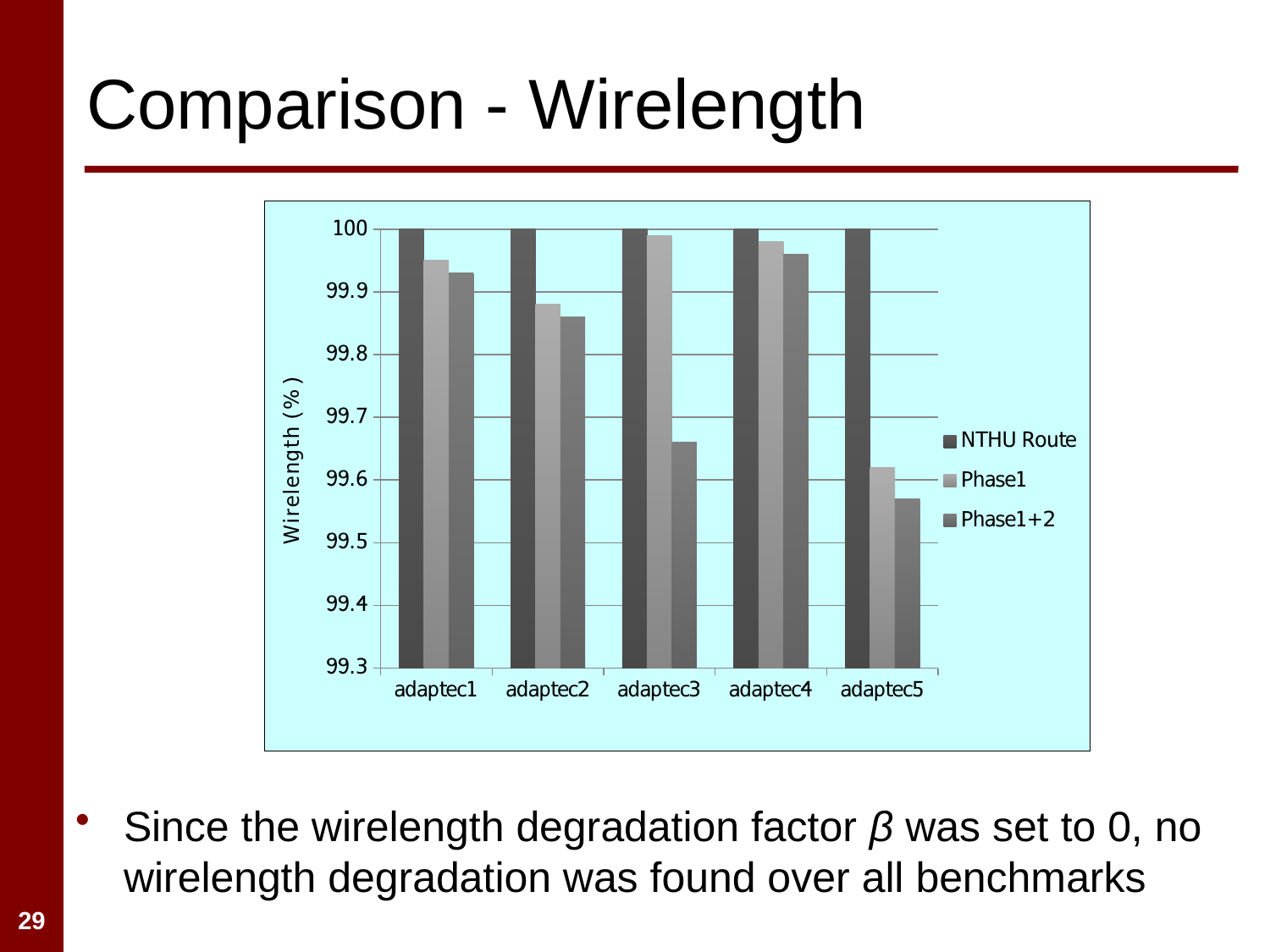

# Comparison - Wirelength

### Chart

| Category |  |  |  |
|---|---|---|---|
| adaptec1 | 100.0 | 99.95 | 99.93 |
| adaptec2 | 100.0 | 99.88 | 99.86 |
| adaptec3 | 100.0 | 99.99000000000001 | 99.66 |
| adaptec4 | 100.0 | 99.98 | 99.96000000000001 |
| adaptec5 | 100.0 | 99.61999999999999 | 99.57 |
Since the wirelength degradation factor β was set to 0, no wirelength degradation was found over all benchmarks